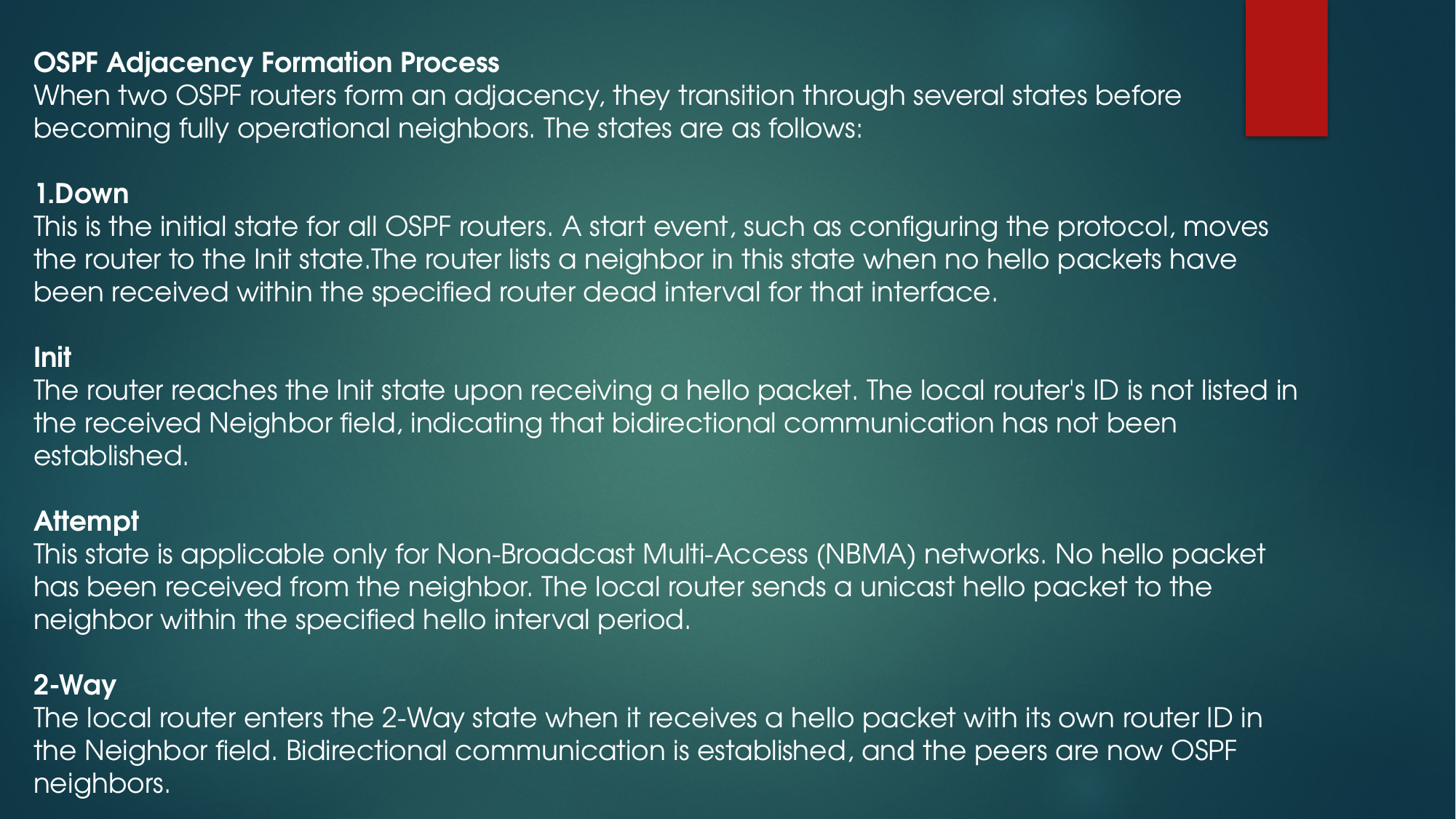

OSPF Adjacency Formation Process
When two OSPF routers form an adjacency, they transition through several states before becoming fully operational neighbors. The states are as follows:

Down
This is the initial state for all OSPF routers. A start event, such as configuring the protocol, moves the router to the Init state.The router lists a neighbor in this state when no hello packets have been received within the specified router dead interval for that interface.

Init
The router reaches the Init state upon receiving a hello packet. The local router's ID is not listed in the received Neighbor field, indicating that bidirectional communication has not been established.

Attempt
This state is applicable only for Non-Broadcast Multi-Access (NBMA) networks. No hello packet has been received from the neighbor. The local router sends a unicast hello packet to the neighbor within the specified hello interval period.

2-Way
The local router enters the 2-Way state when it receives a hello packet with its own router ID in the Neighbor field. Bidirectional communication is established, and the peers are now OSPF neighbors.